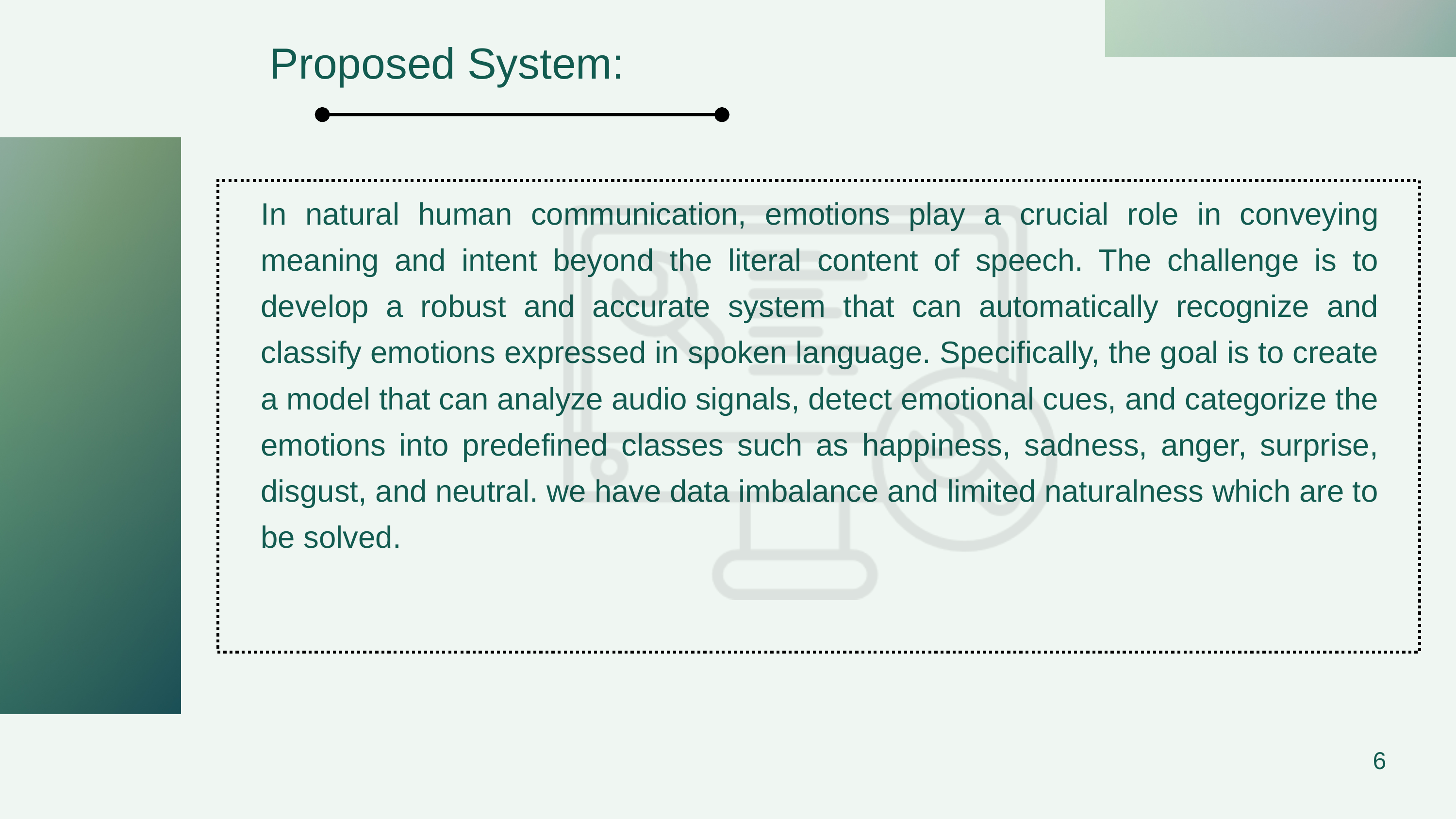

Proposed System:

In natural human communication, emotions play a crucial role in conveying meaning and intent beyond the literal content of speech. The challenge is to develop a robust and accurate system that can automatically recognize and classify emotions expressed in spoken language. Specifically, the goal is to create a model that can analyze audio signals, detect emotional cues, and categorize the emotions into predefined classes such as happiness, sadness, anger, surprise, disgust, and neutral. we have data imbalance and limited naturalness which are to be solved.

6